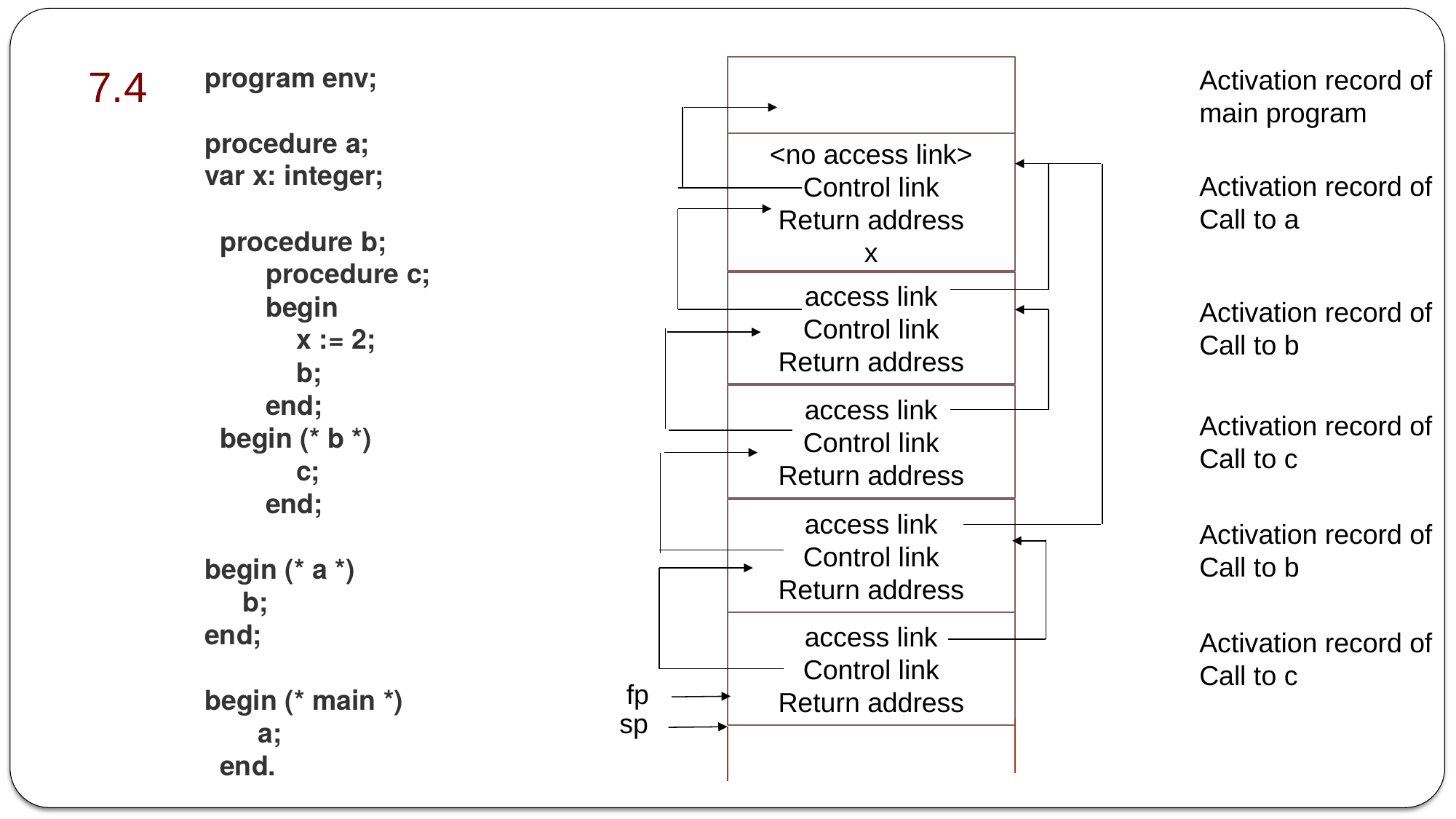

7.4
program env;

procedure a;
var x: integer;

  procedure b;
        procedure c;
        begin
            x := 2;
            b;
        end;
  begin (* b *)
            c;
        end;

begin (* a *)
     b;
end;

begin (* main *)
       a;
  end.

Activation record of
main program
<no access link>
Control link
Return address
x
Activation record of
Call to a
access link
Control link
Return address
Activation record of
Call to b
access link
Control link
Return address
Activation record of
Call to c
access link
Control link
Return address
Activation record of
Call to b
access link
Control link
Return address
Activation record of
Call to c
fp
sp